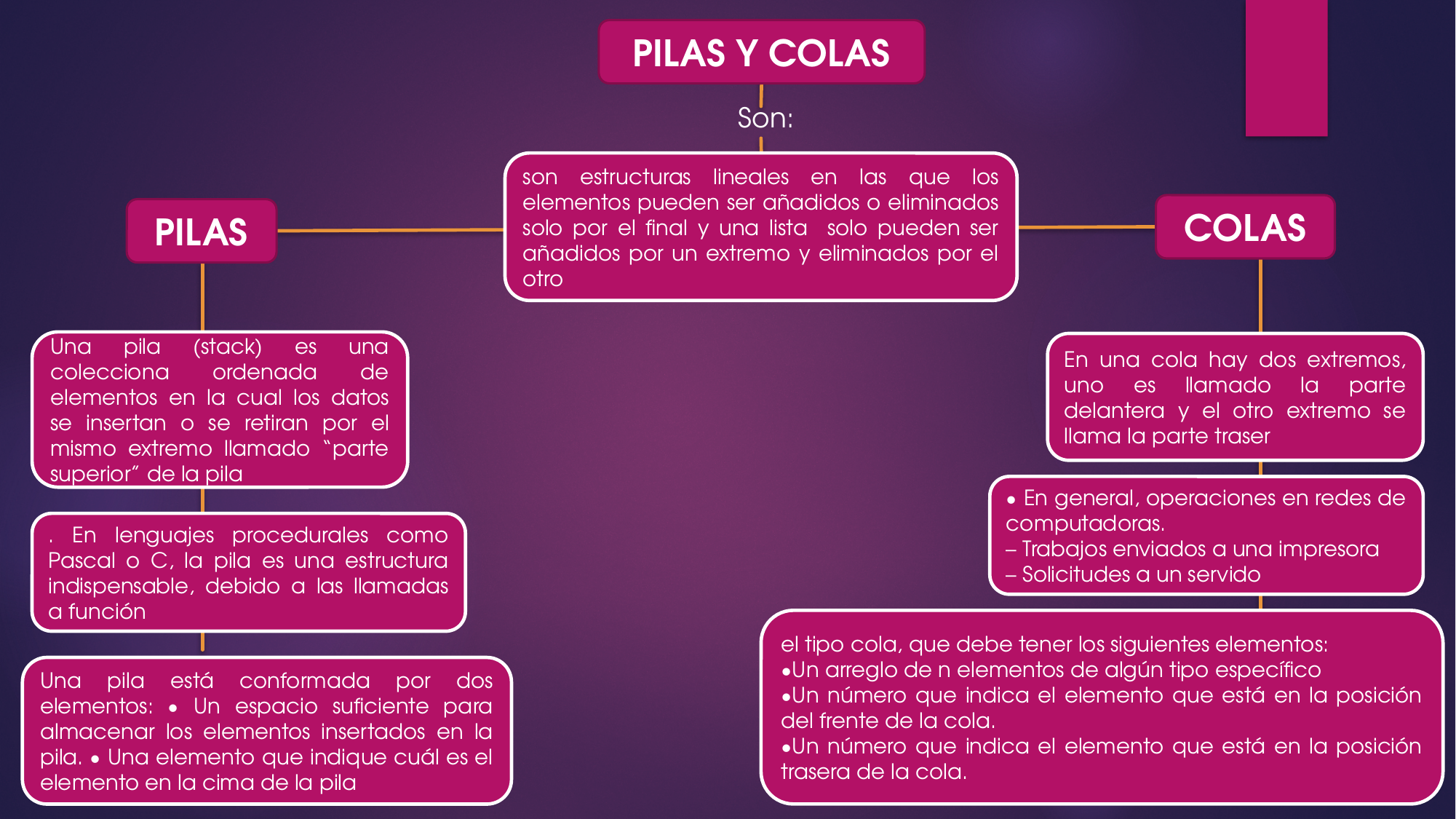

PILAS Y COLAS
Son:
son estructuras lineales en las que los elementos pueden ser añadidos o eliminados solo por el final y una lista  solo pueden ser añadidos por un extremo y eliminados por el otro
COLAS
PILAS
Una pila (stack) es una colecciona ordenada de elementos en la cual los datos se insertan o se retiran por el mismo extremo llamado “parte superior” de la pila
En una cola hay dos extremos, uno es llamado la parte delantera y el otro extremo se llama la parte traser
• En general, operaciones en redes de computadoras.
– Trabajos enviados a una impresora
– Solicitudes a un servido
. En lenguajes procedurales como Pascal o C, la pila es una estructura indispensable, debido a las llamadas a función
el tipo cola, que debe tener los siguientes elementos:
•Un arreglo de n elementos de algún tipo específico
•Un número que indica el elemento que está en la posición del frente de la cola.
•Un número que indica el elemento que está en la posición trasera de la cola.
Una pila está conformada por dos elementos: • Un espacio suficiente para almacenar los elementos insertados en la pila. • Una elemento que indique cuál es el elemento en la cima de la pila